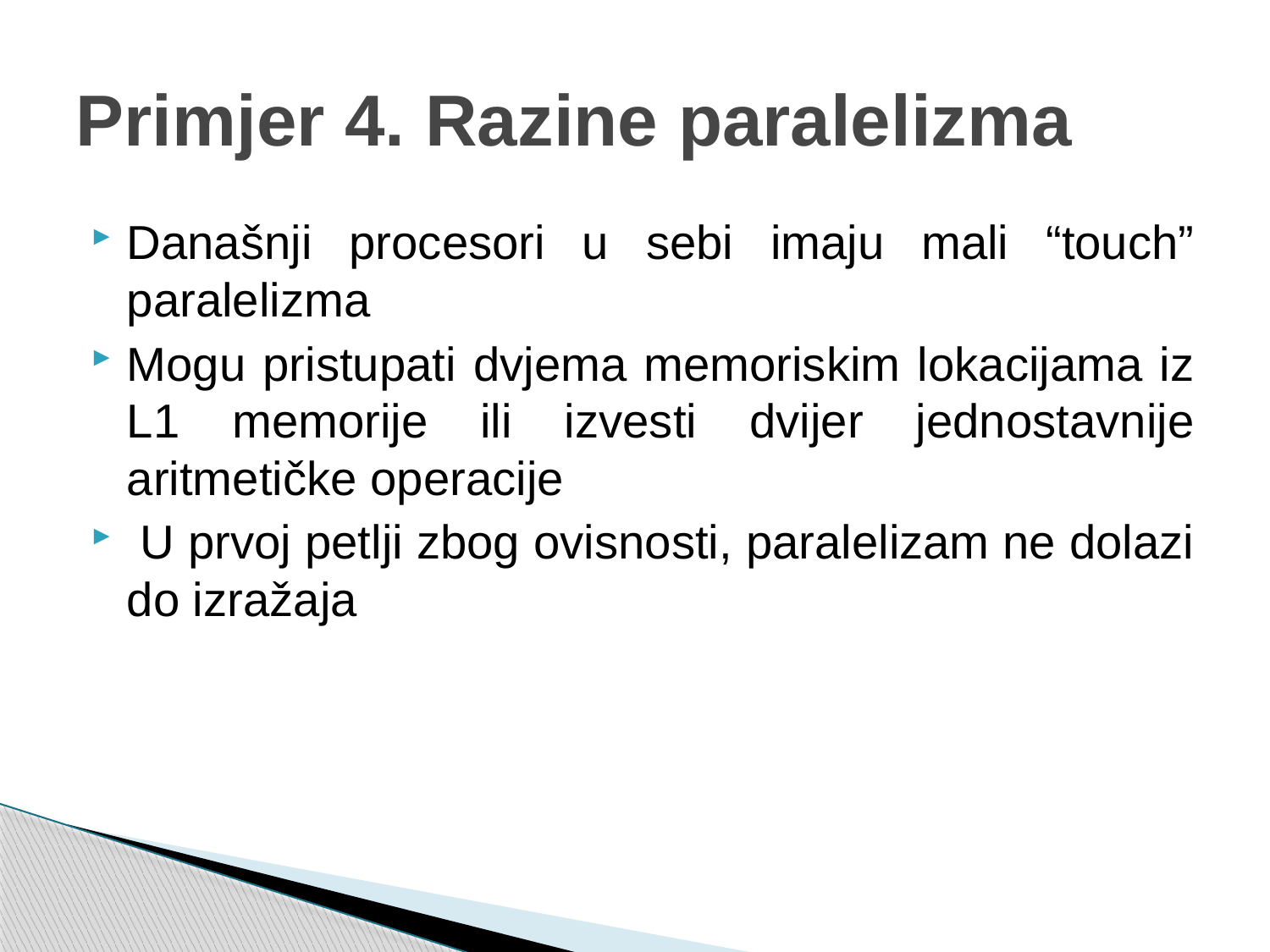

# Primjer 4. Razine paralelizma
Današnji procesori u sebi imaju mali “touch” paralelizma
Mogu pristupati dvjema memoriskim lokacijama iz L1 memorije ili izvesti dvijer jednostavnije aritmetičke operacije
 U prvoj petlji zbog ovisnosti, paralelizam ne dolazi do izražaja